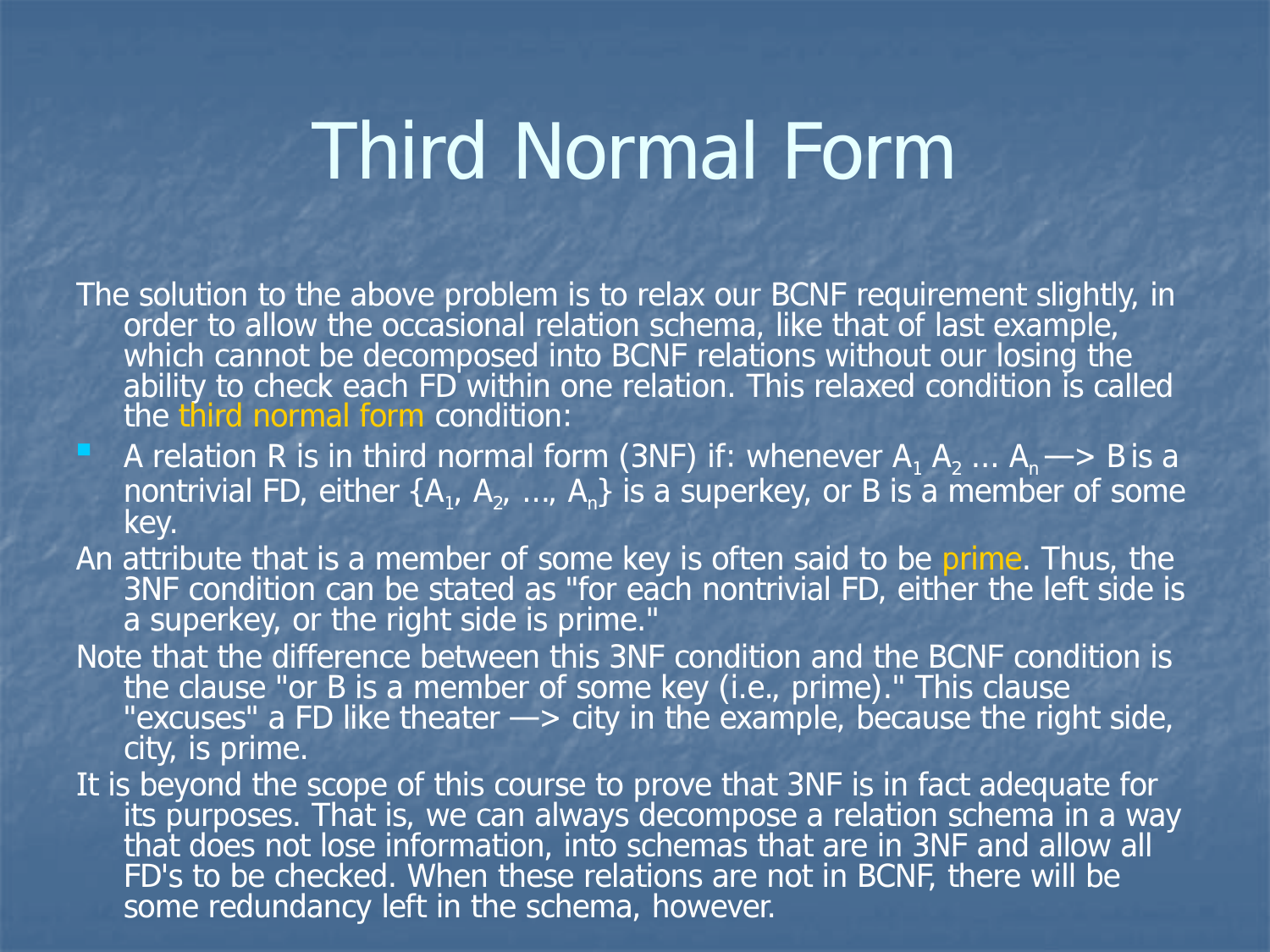

# Third Normal Form
The solution to the above problem is to relax our BCNF requirement slightly, in order to allow the occasional relation schema, like that of last example, which cannot be decomposed into BCNF relations without our losing the ability to check each FD within one relation. This relaxed condition is called the third normal form condition:
A relation R is in third normal form (3NF) if: whenever A1 A2 ... An —> B is a nontrivial FD, either {A1, A2, ..., An} is a superkey, or B is a member of some key.
An attribute that is a member of some key is often said to be prime. Thus, the 3NF condition can be stated as "for each nontrivial FD, either the left side is a superkey, or the right side is prime."
Note that the difference between this 3NF condition and the BCNF condition is the clause "or B is a member of some key (i.e., prime)." This clause "excuses" a FD like theater —> city in the example, because the right side, city, is prime.
It is beyond the scope of this course to prove that 3NF is in fact adequate for its purposes. That is, we can always decompose a relation schema in a way that does not lose information, into schemas that are in 3NF and allow all FD's to be checked. When these relations are not in BCNF, there will be some redundancy left in the schema, however.